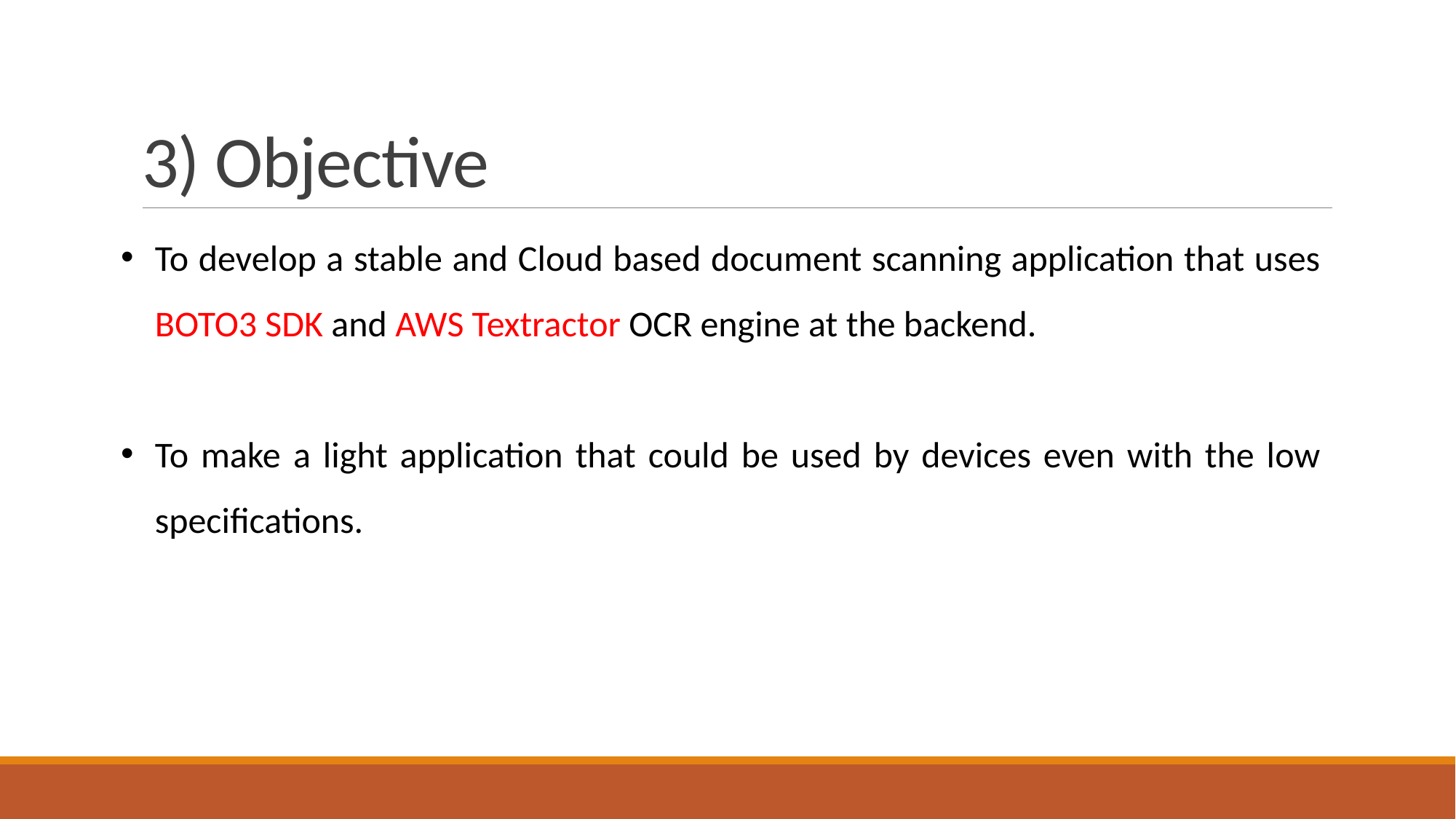

# 3) Objective
To develop a stable and Cloud based document scanning application that uses BOTO3 SDK and AWS Textractor OCR engine at the backend.

To make a light application that could be used by devices even with the low specifications.